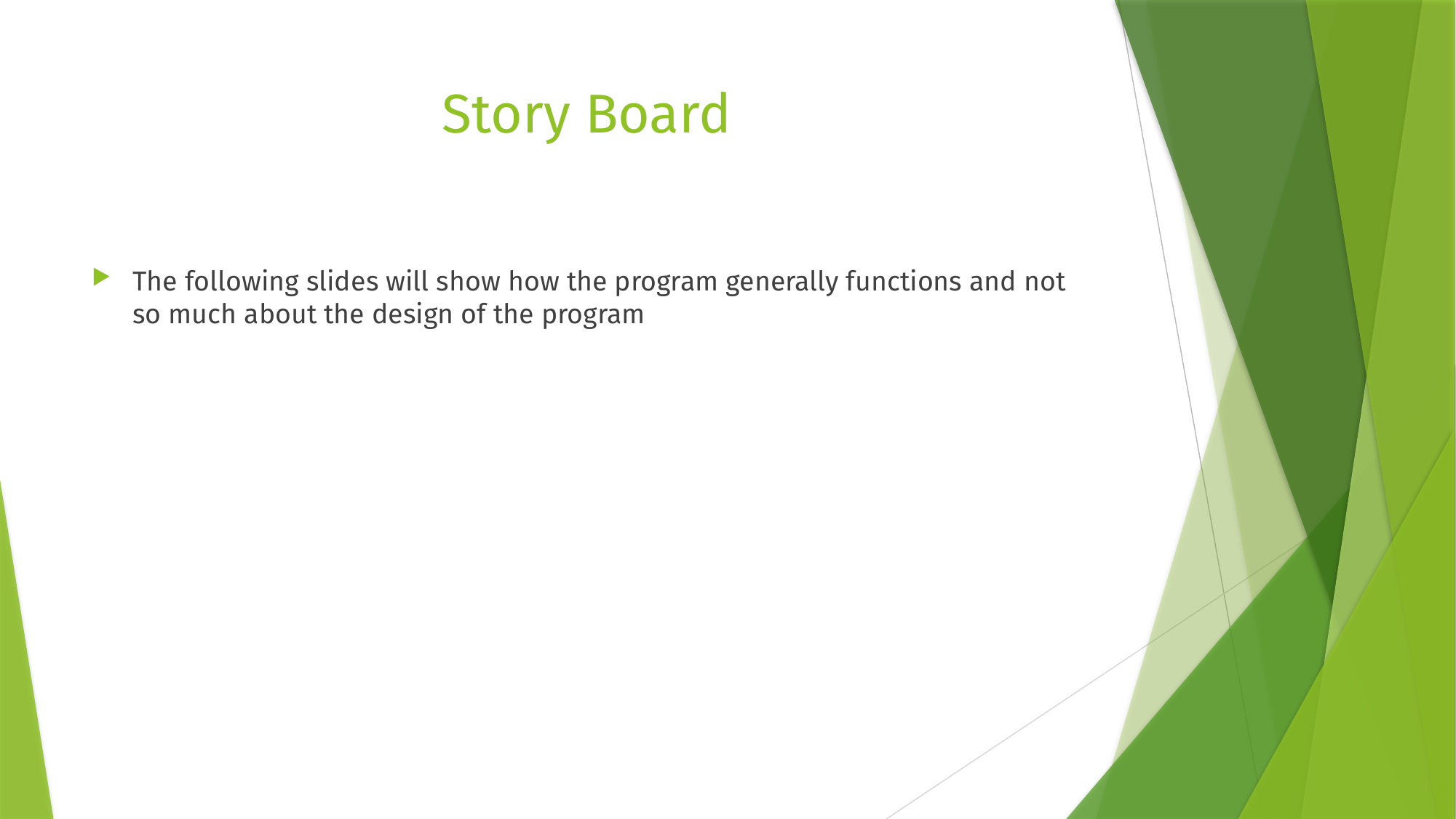

# Story Board
The following slides will show how the program generally functions and not so much about the design of the program